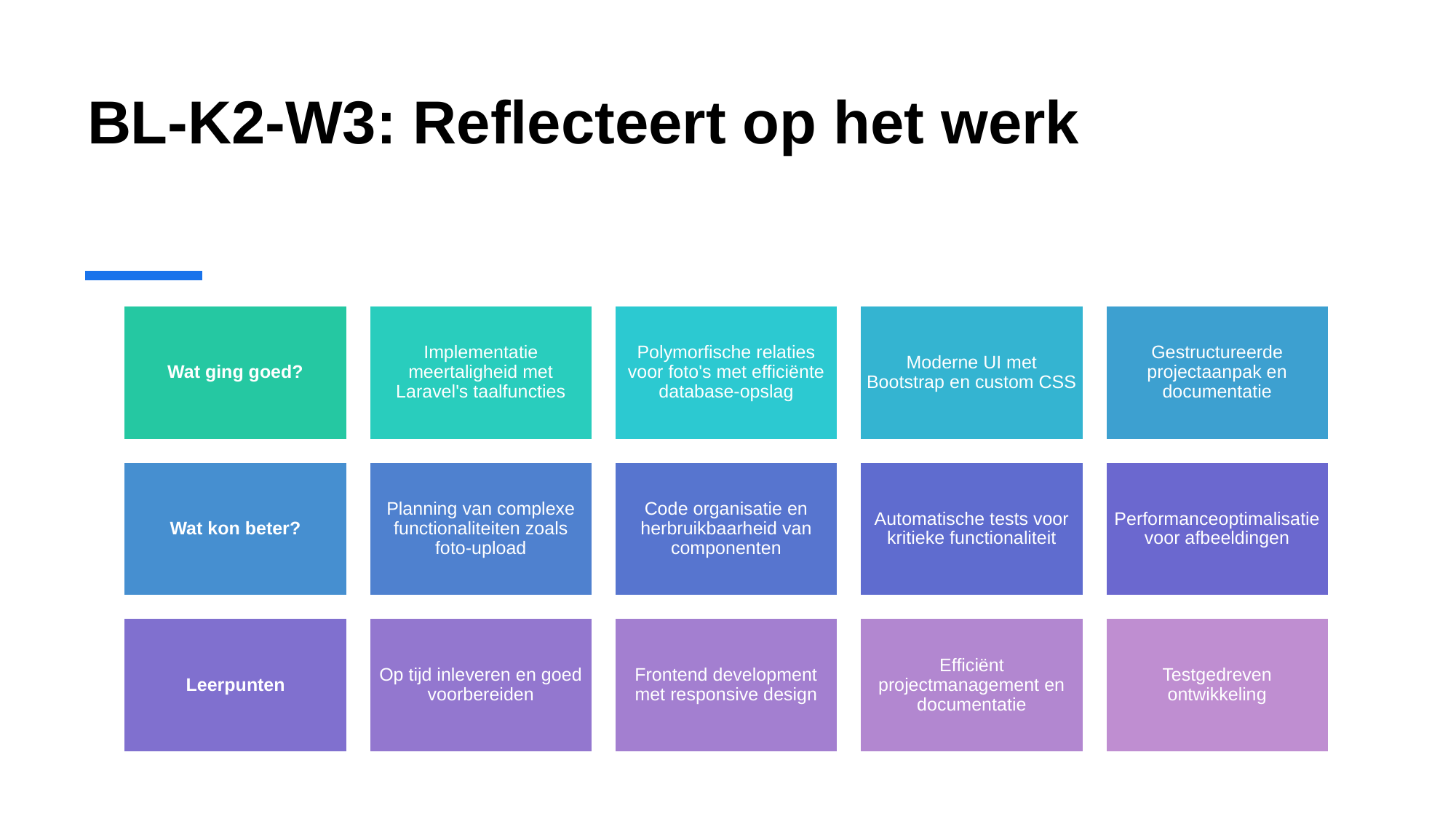

# BL-K2-W3: Reflecteert op het werk
Wat ging goed?
Implementatie meertaligheid met Laravel's taalfuncties
Polymorfische relaties voor foto's met efficiënte database-opslag
Moderne UI met Bootstrap en custom CSS
Gestructureerde projectaanpak en documentatie
Wat kon beter?
Planning van complexe functionaliteiten zoals foto-upload
Code organisatie en herbruikbaarheid van componenten
Automatische tests voor kritieke functionaliteit
Performanceoptimalisatie voor afbeeldingen
Leerpunten
Op tijd inleveren en goed voorbereiden
Frontend development met responsive design
Efficiënt projectmanagement en documentatie
Testgedreven ontwikkeling